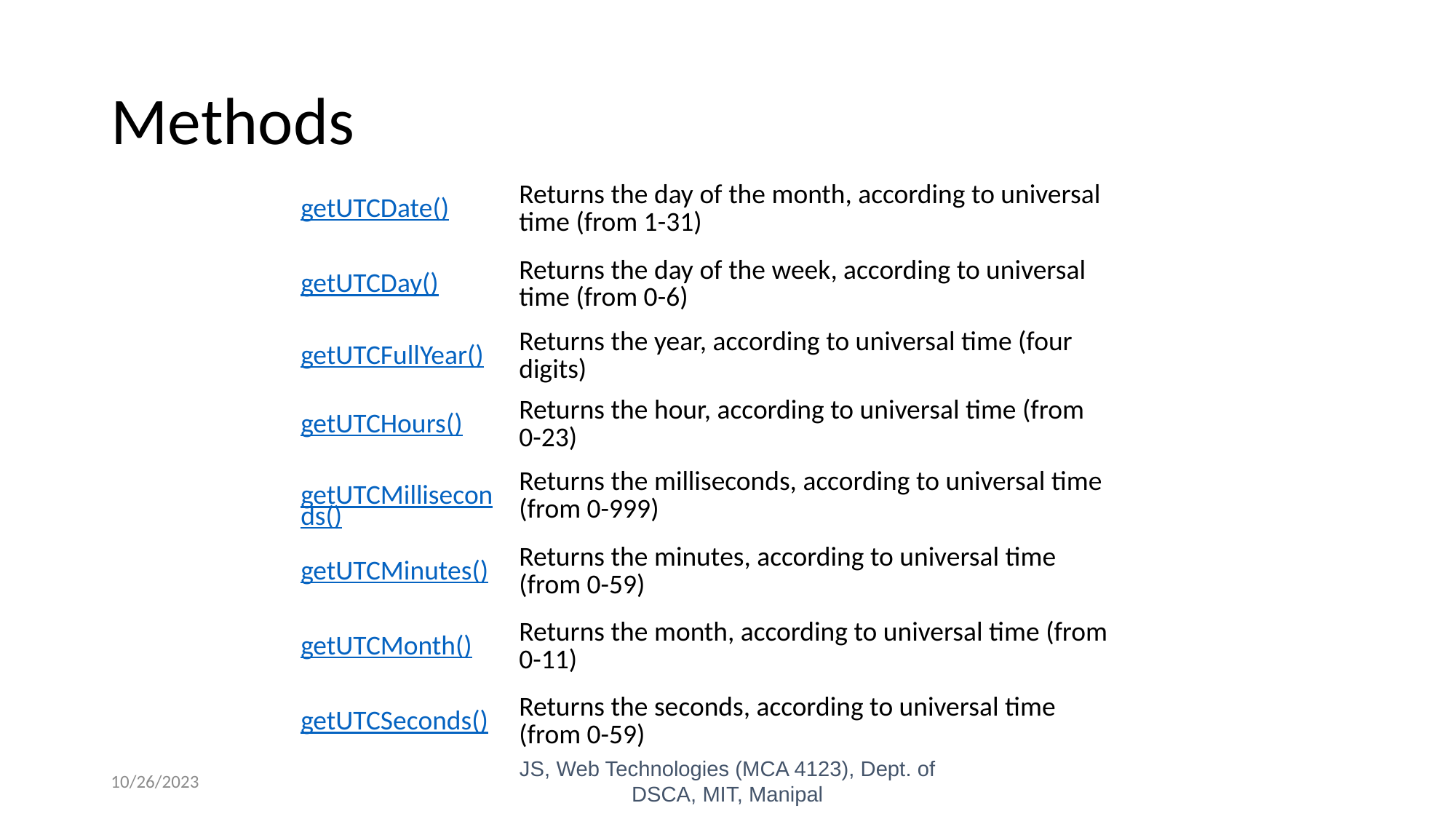

# Methods
| getUTCDate() | Returns the day of the month, according to universal time (from 1-31) |
| --- | --- |
| getUTCDay() | Returns the day of the week, according to universal time (from 0-6) |
| getUTCFullYear() | Returns the year, according to universal time (four digits) |
| getUTCHours() | Returns the hour, according to universal time (from 0-23) |
| getUTCMilliseconds() | Returns the milliseconds, according to universal time (from 0-999) |
| getUTCMinutes() | Returns the minutes, according to universal time (from 0-59) |
| getUTCMonth() | Returns the month, according to universal time (from 0-11) |
| getUTCSeconds() | Returns the seconds, according to universal time (from 0-59) |
10/26/2023
JS, Web Technologies (MCA 4123), Dept. of DSCA, MIT, Manipal
24